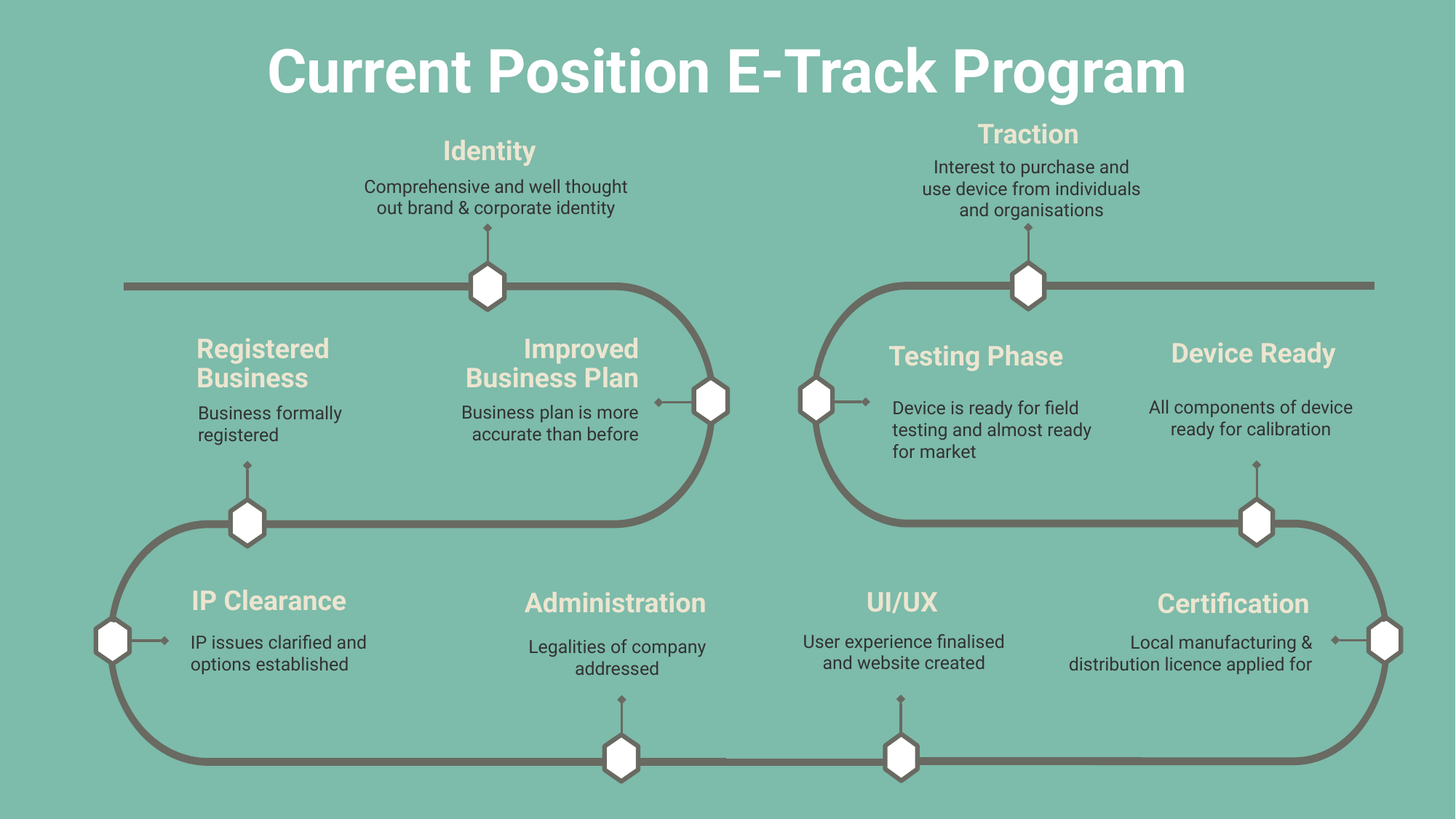

Current Position E-Track Program
Traction
Identity
Interest to purchase and use device from individuals and organisations
Comprehensive and well thought out brand & corporate identity

Registered
Business
Improved Business Plan
Device Ready
Testing Phase
All components of device ready for calibration
Device is ready for field testing and almost ready for market
Business plan is more accurate than before
Business formally registered
IP Clearance
UI/UX
Administration
Certification
User experience finalised and website created
IP issues clarified and options established
Local manufacturing & distribution licence applied for
Legalities of company addressed